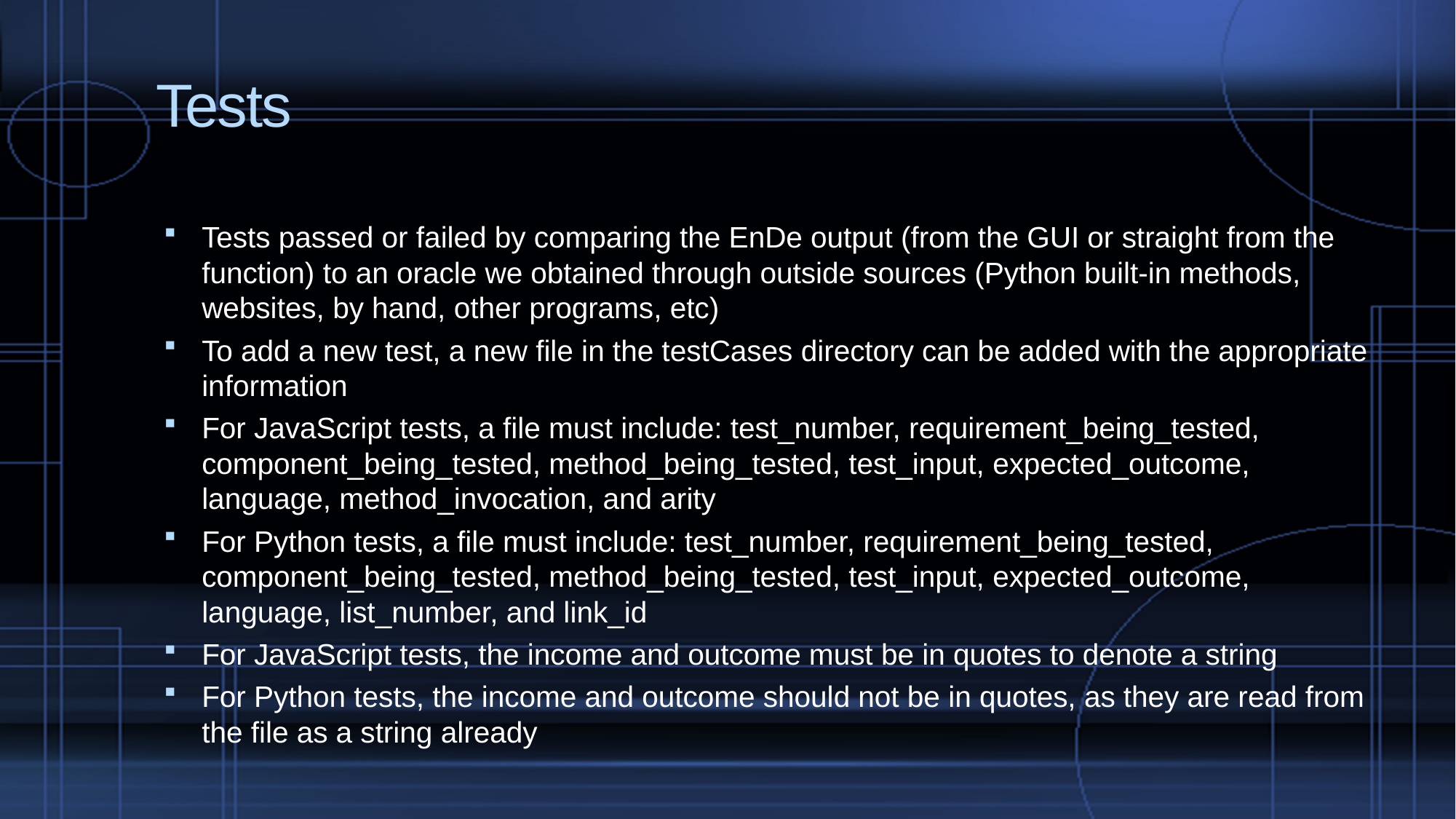

# Tests
Tests passed or failed by comparing the EnDe output (from the GUI or straight from the function) to an oracle we obtained through outside sources (Python built-in methods, websites, by hand, other programs, etc)
To add a new test, a new file in the testCases directory can be added with the appropriate information
For JavaScript tests, a file must include: test_number, requirement_being_tested, component_being_tested, method_being_tested, test_input, expected_outcome, language, method_invocation, and arity
For Python tests, a file must include: test_number, requirement_being_tested, component_being_tested, method_being_tested, test_input, expected_outcome, language, list_number, and link_id
For JavaScript tests, the income and outcome must be in quotes to denote a string
For Python tests, the income and outcome should not be in quotes, as they are read from the file as a string already